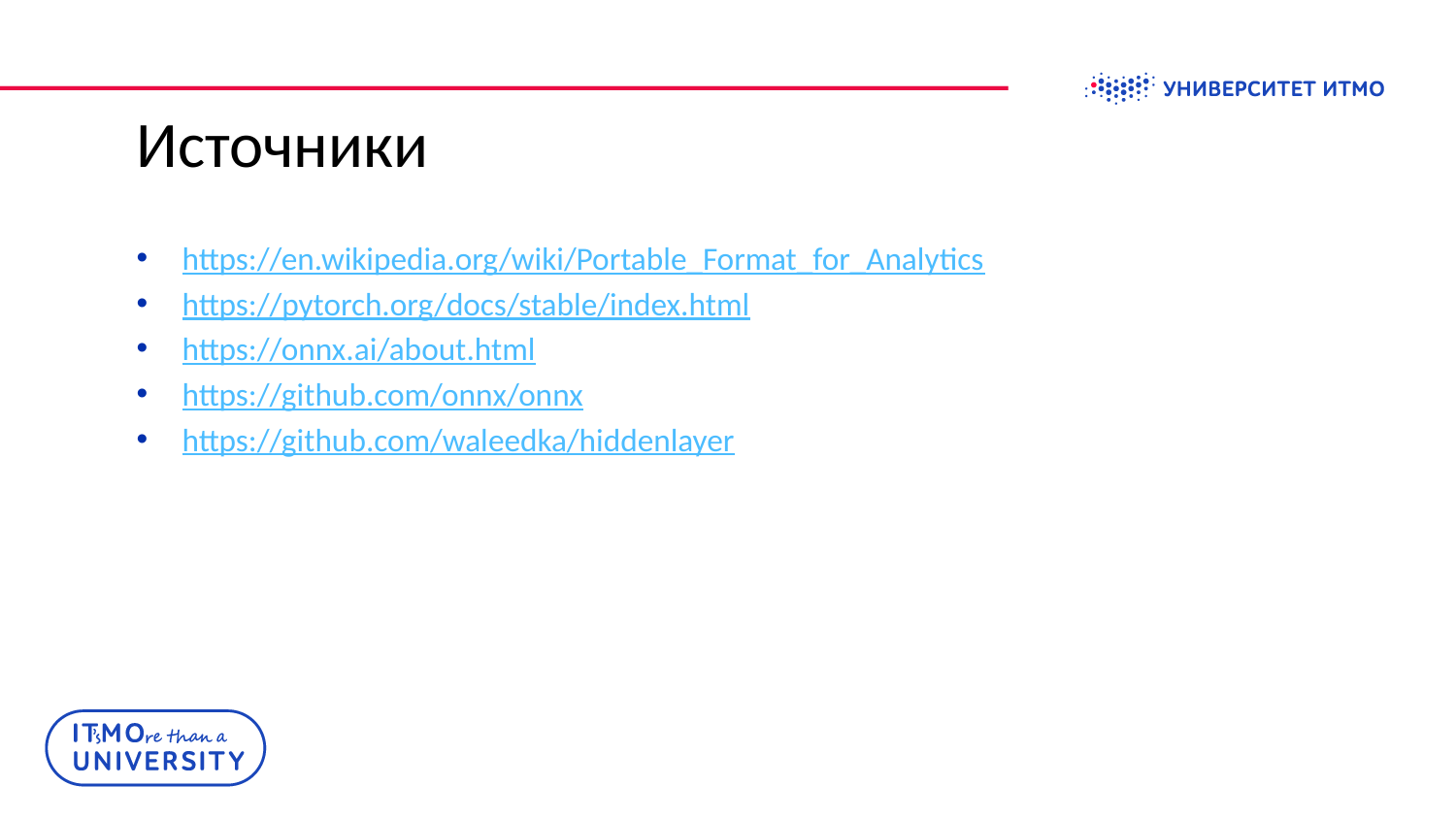

# Источники
https://en.wikipedia.org/wiki/Portable_Format_for_Analytics
https://pytorch.org/docs/stable/index.html
https://onnx.ai/about.html
https://github.com/onnx/onnx
https://github.com/waleedka/hiddenlayer